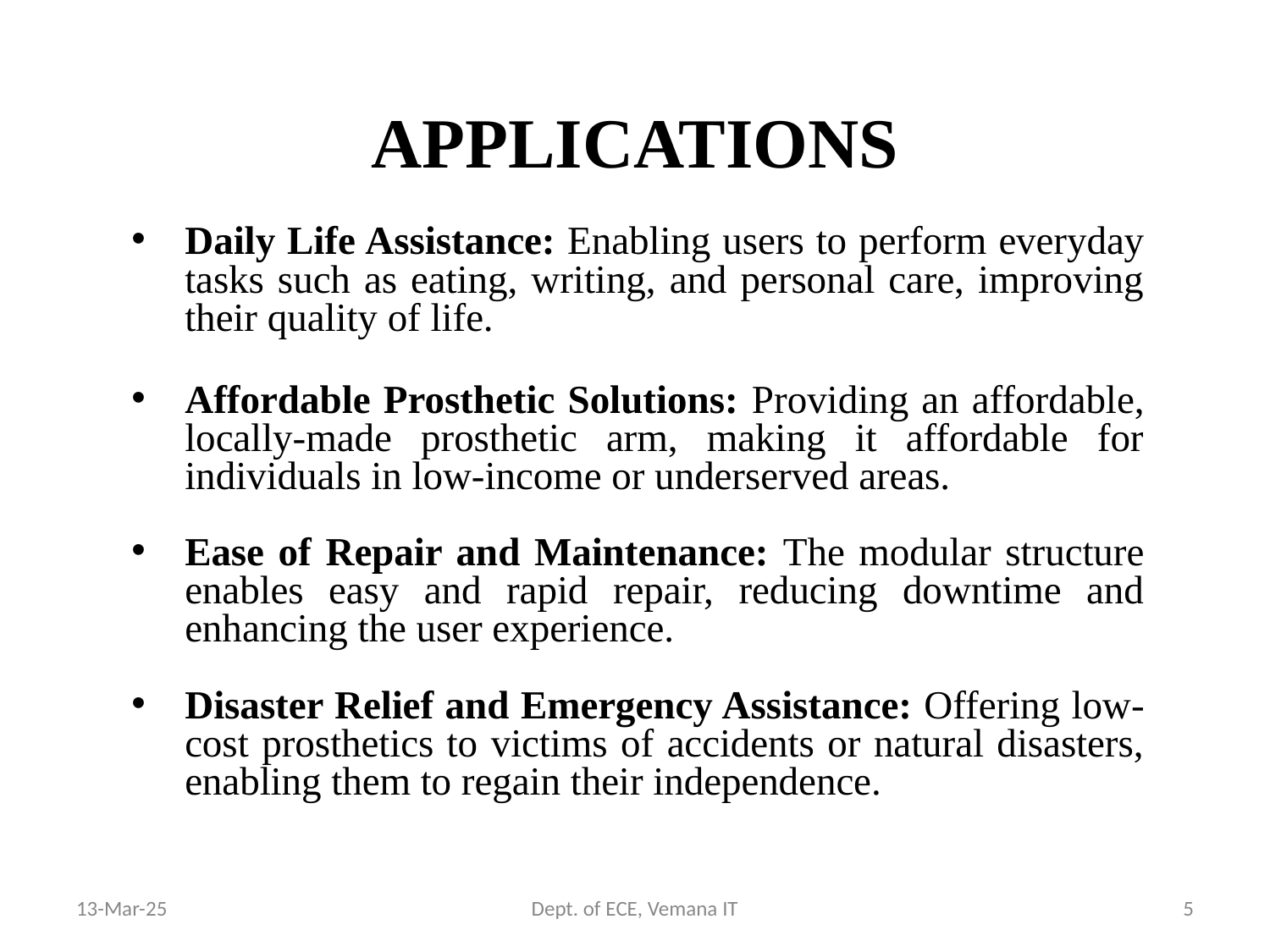

# APPLICATIONS
Daily Life Assistance: Enabling users to perform everyday tasks such as eating, writing, and personal care, improving their quality of life.

Affordable Prosthetic Solutions: Providing an affordable, locally-made prosthetic arm, making it affordable for individuals in low-income or underserved areas.

Ease of Repair and Maintenance: The modular structure enables easy and rapid repair, reducing downtime and enhancing the user experience.

Disaster Relief and Emergency Assistance: Offering low-cost prosthetics to victims of accidents or natural disasters, enabling them to regain their independence.

13-Mar-25
Dept. of ECE, Vemana IT
5